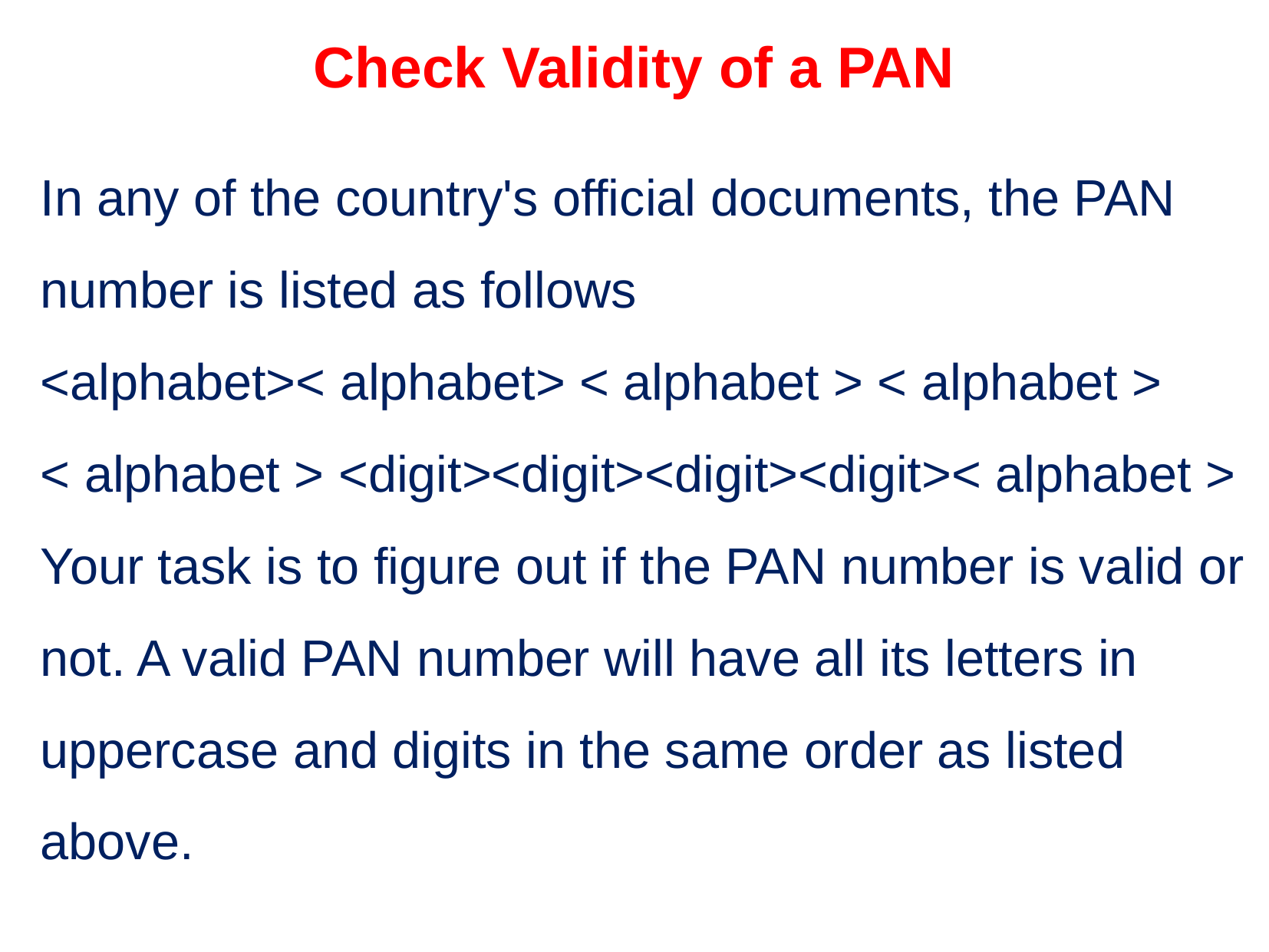

Check Validity of a PAN
In any of the country's official documents, the PAN number is listed as follows
<alphabet>< alphabet> < alphabet > < alphabet >
< alphabet > <digit><digit><digit><digit>< alphabet >
Your task is to figure out if the PAN number is valid or not. A valid PAN number will have all its letters in uppercase and digits in the same order as listed above.